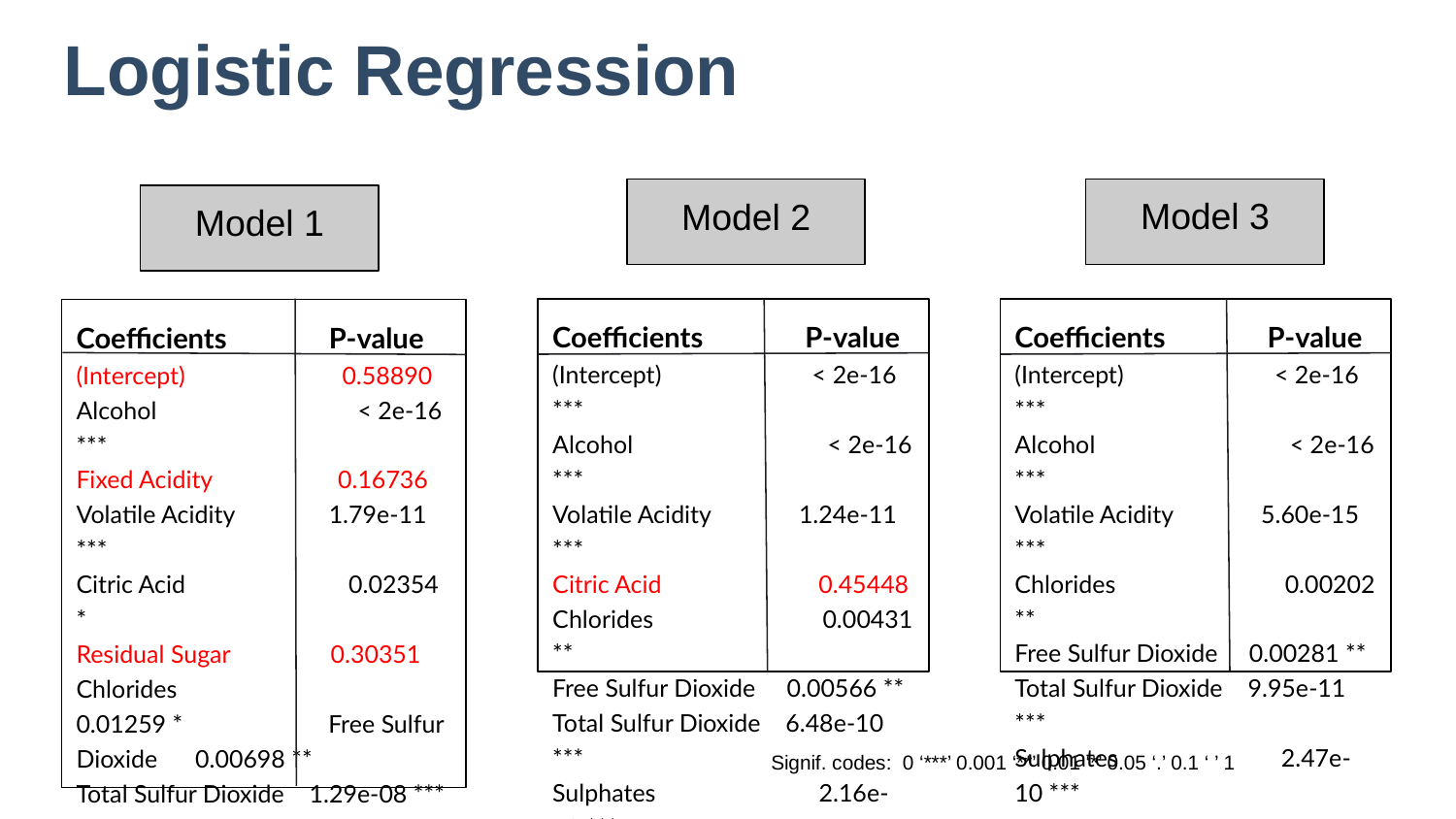

Logistic Regression

Model 3
Model 2
Model 1
Coefficients               P-value
(Intercept)                        < 2e-16 ***
Alcohol                               < 2e-16 ***
Volatile Acidity              1.24e-11 ***
Citric Acid                         0.45448
Chlorides                           0.00431 **
Free Sulfur Dioxide     0.00566 **
Total Sulfur Dioxide    6.48e-10 ***
Sulphates                          2.16e-10 ***
Coefficients               P-value
(Intercept)                        < 2e-16 ***
Alcohol                               < 2e-16 ***
Volatile Acidity              5.60e-15 ***
Chlorides                           0.00202 **
Free Sulfur Dioxide     0.00281 **
Total Sulfur Dioxide    9.95e-11 ***
Sulphates                          2.47e-10 ***
Coefficients               P-value
(Intercept)                         0.58890
Alcohol                                < 2e-16 ***
Fixed Acidity                    0.16736
Volatile Acidity               1.79e-11 ***
Citric Acid                          0.02354 *
Residual Sugar                0.30351
Chlorides                      	   0.01259 *                       Free Sulfur Dioxide      0.00698 **
Total Sulfur Dioxide    1.29e-08 ***
Density                                0.53024
pH                                           0.59717
Sulphates                           6.36e-10 ***

Signif. codes:  0 ‘***’ 0.001 ‘**’ 0.01 ‘*’ 0.05 ‘.’ 0.1 ‘ ’ 1